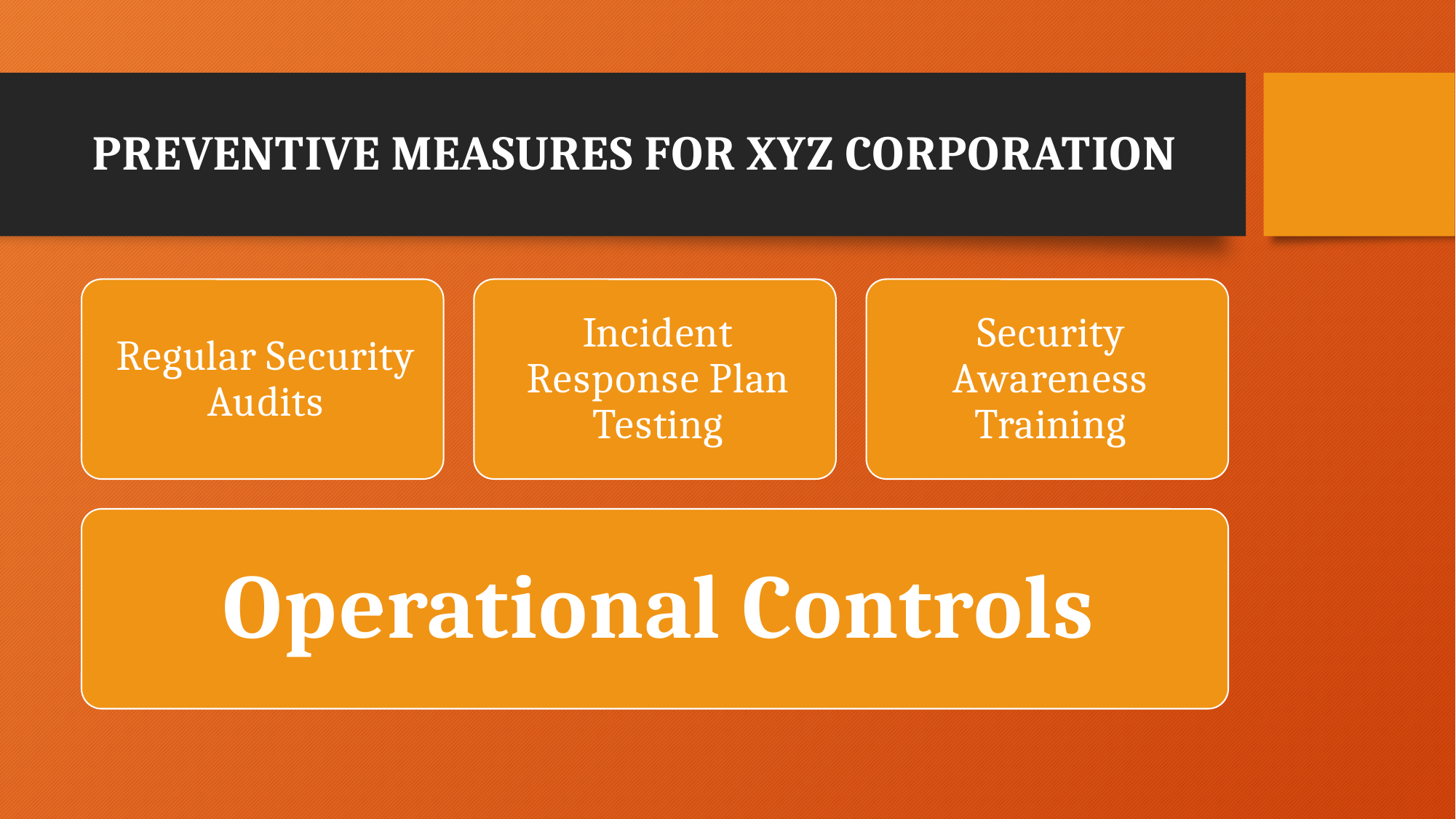

# Preventive Measures for XYZ Corporation
Operational Controls
Regular Security Audits
Incident Response Plan Testing
Security Awareness Training